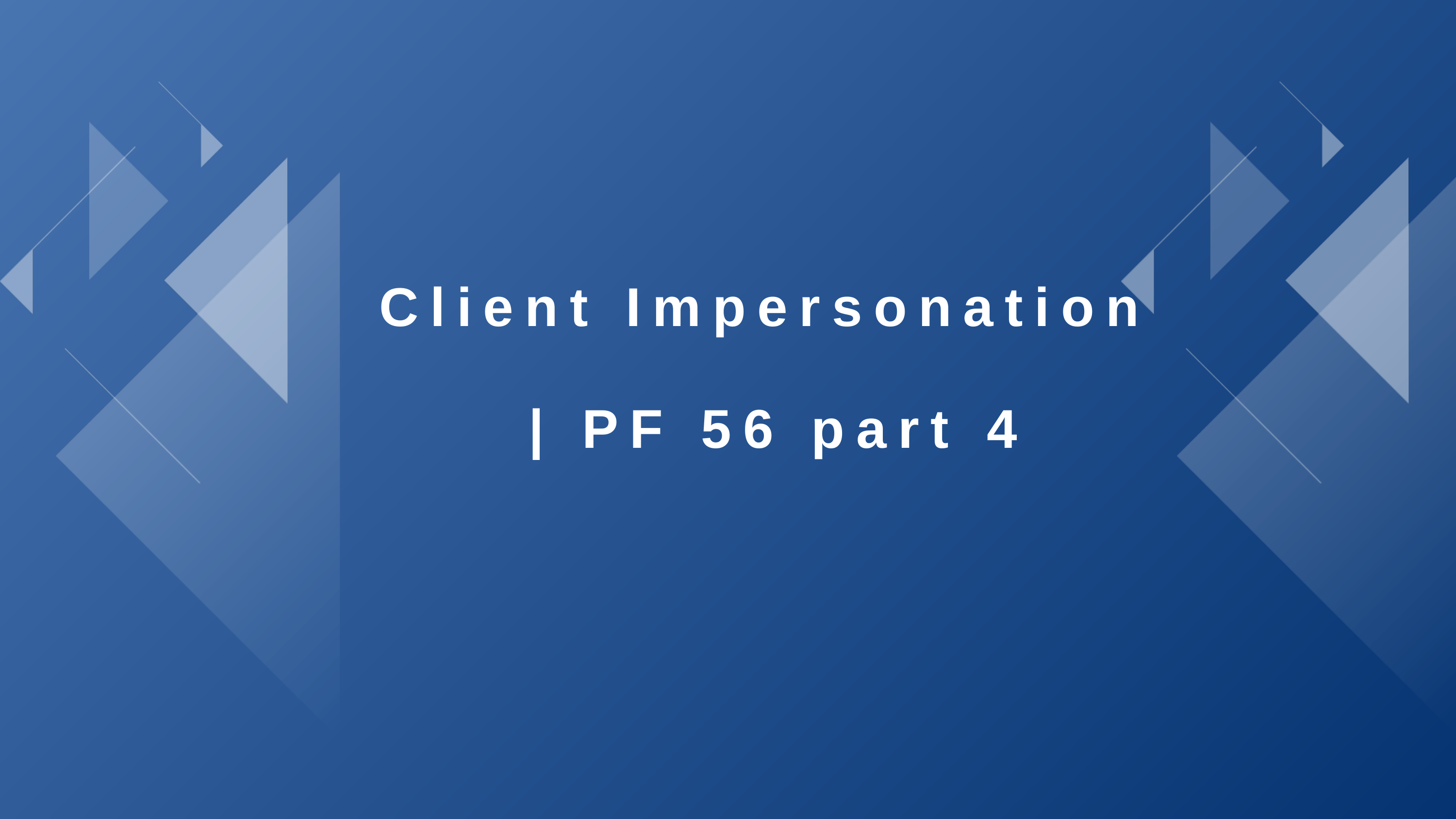

Client Impersonation
| PF 56 part 4